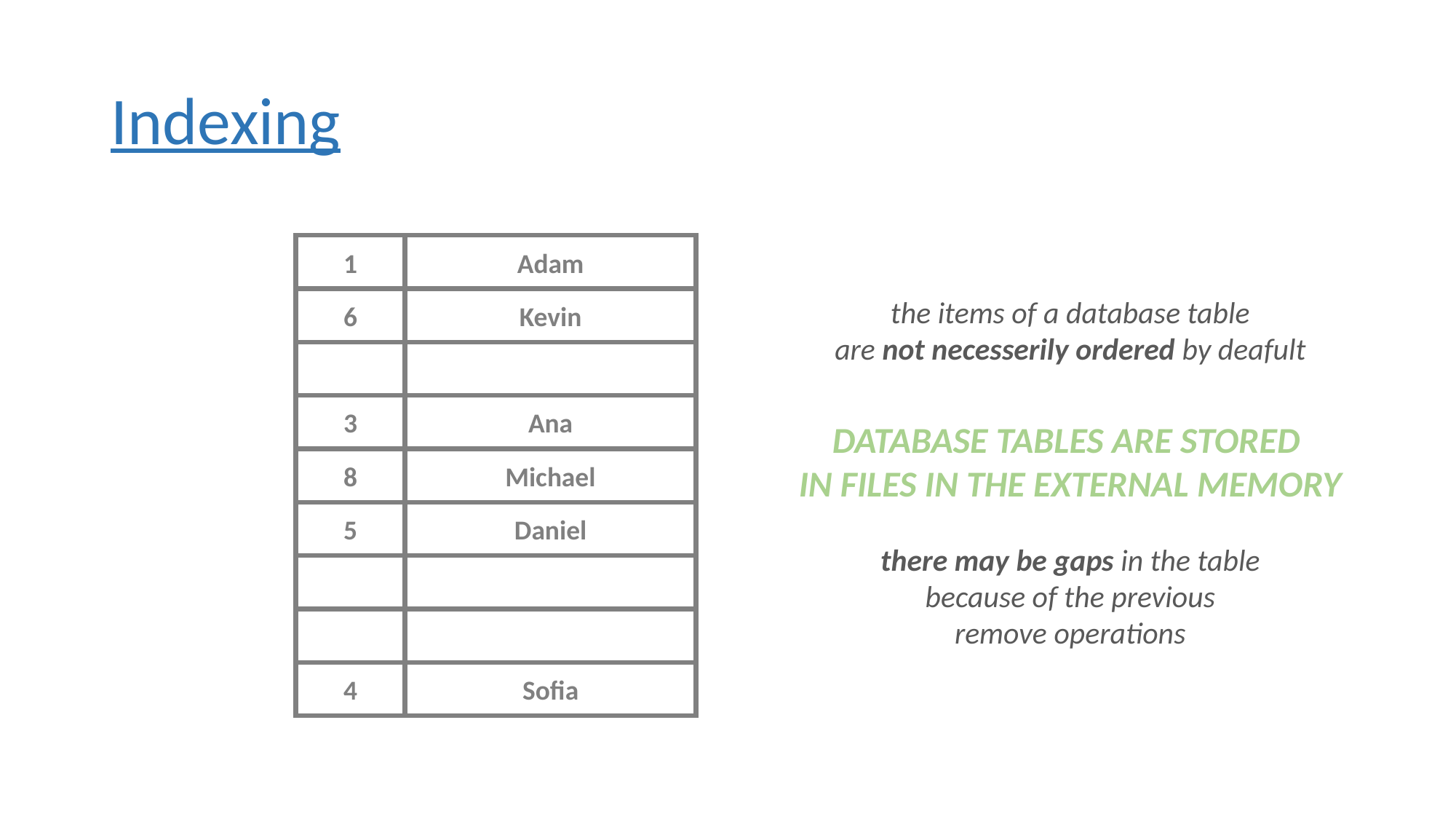

# Indexing
1
Adam
the items of a database table
are not necesserily ordered by deafult

DATABASE TABLES ARE STORED
IN FILES IN THE EXTERNAL MEMORY

there may be gaps in the table
because of the previous
remove operations
6
Kevin

3
Ana
8
Michael
5
Daniel

4
Sofia